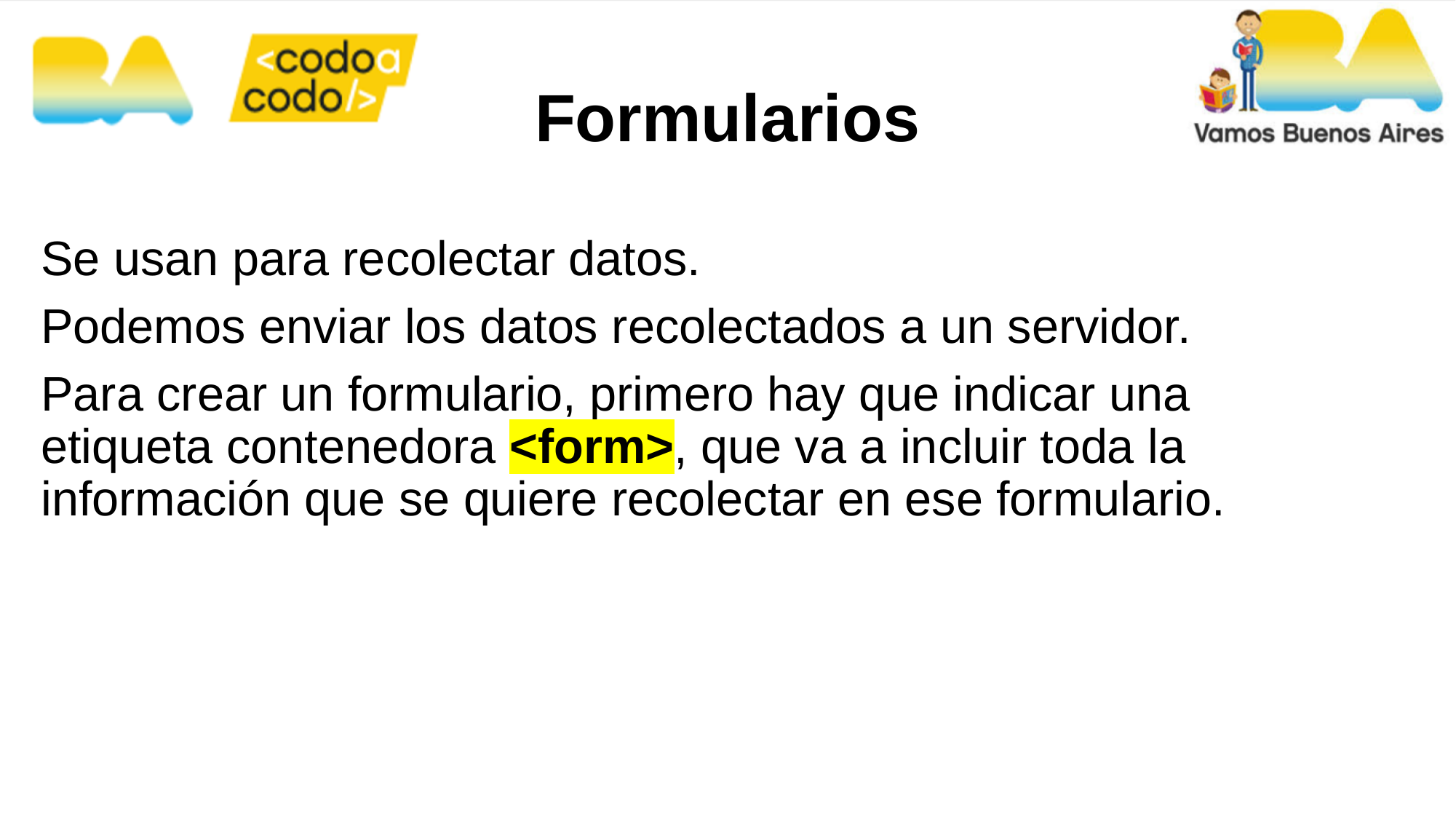

# Formularios

Se usan para recolectar datos.
Podemos enviar los datos recolectados a un servidor.
Para crear un formulario, primero hay que indicar una etiqueta contenedora <form>, que va a incluir toda la información que se quiere recolectar en ese formulario.